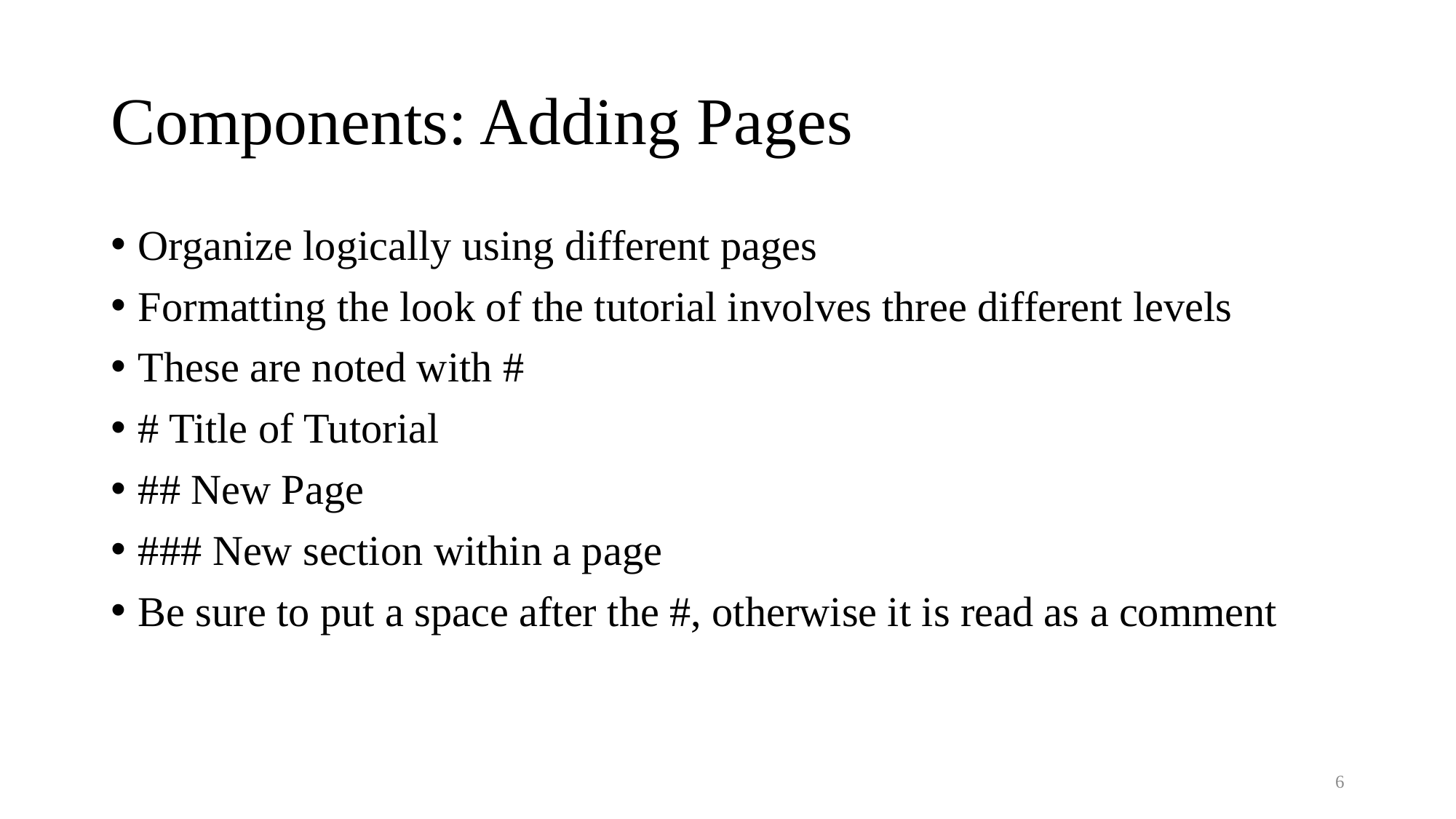

# Components: Adding Pages
Organize logically using different pages
Formatting the look of the tutorial involves three different levels
These are noted with #
# Title of Tutorial
## New Page
### New section within a page
Be sure to put a space after the #, otherwise it is read as a comment
6